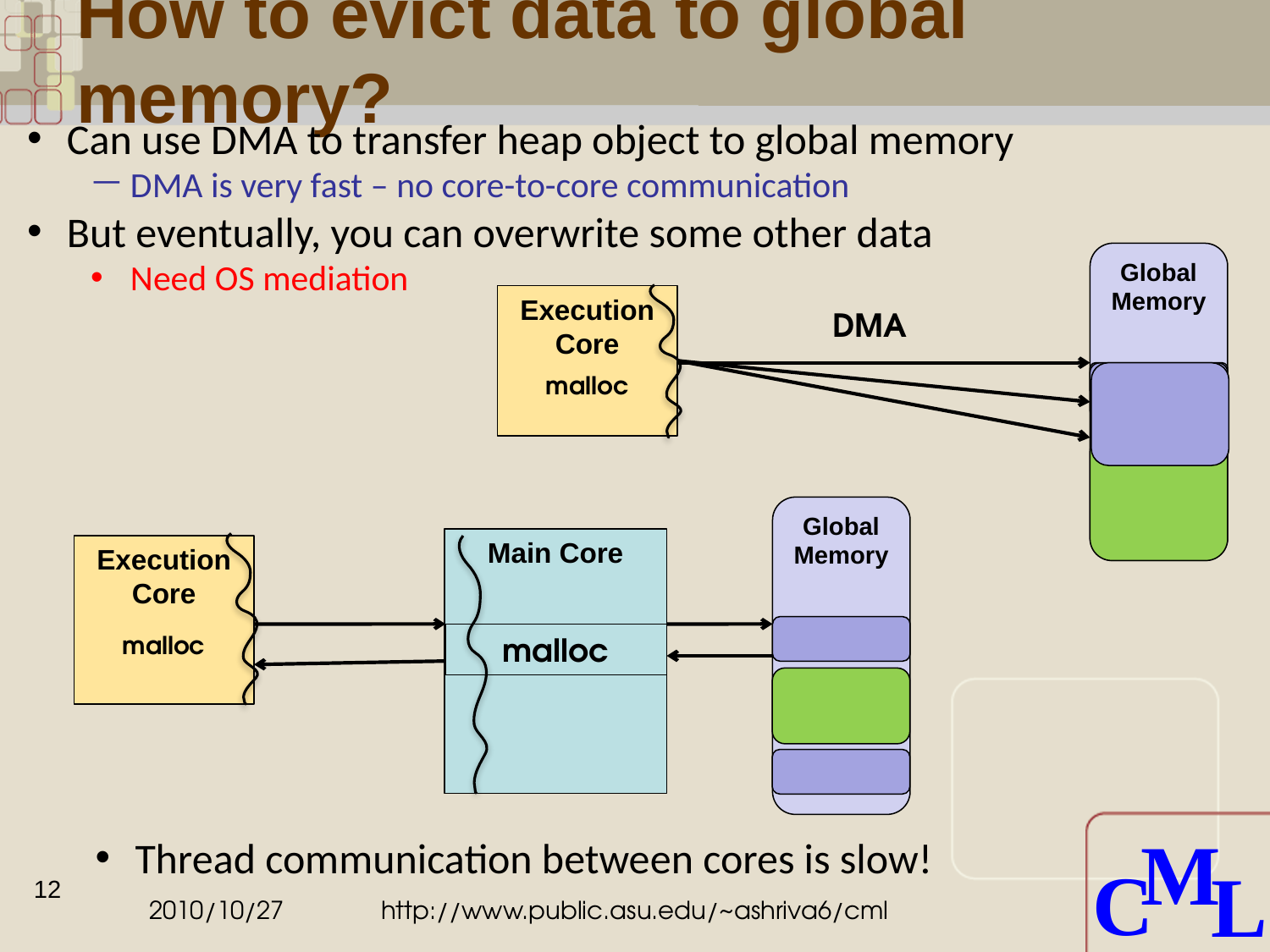

# How to evict data to global memory?
Can use DMA to transfer heap object to global memory
DMA is very fast – no core-to-core communication
But eventually, you can overwrite some other data
Need OS mediation
Global Memory

Execution Core
DMA

malloc

Global Memory
Main Core

Execution Core

malloc
malloc

Thread communication between cores is slow!
12
2010/10/27
http://www.public.asu.edu/~ashriva6/cml